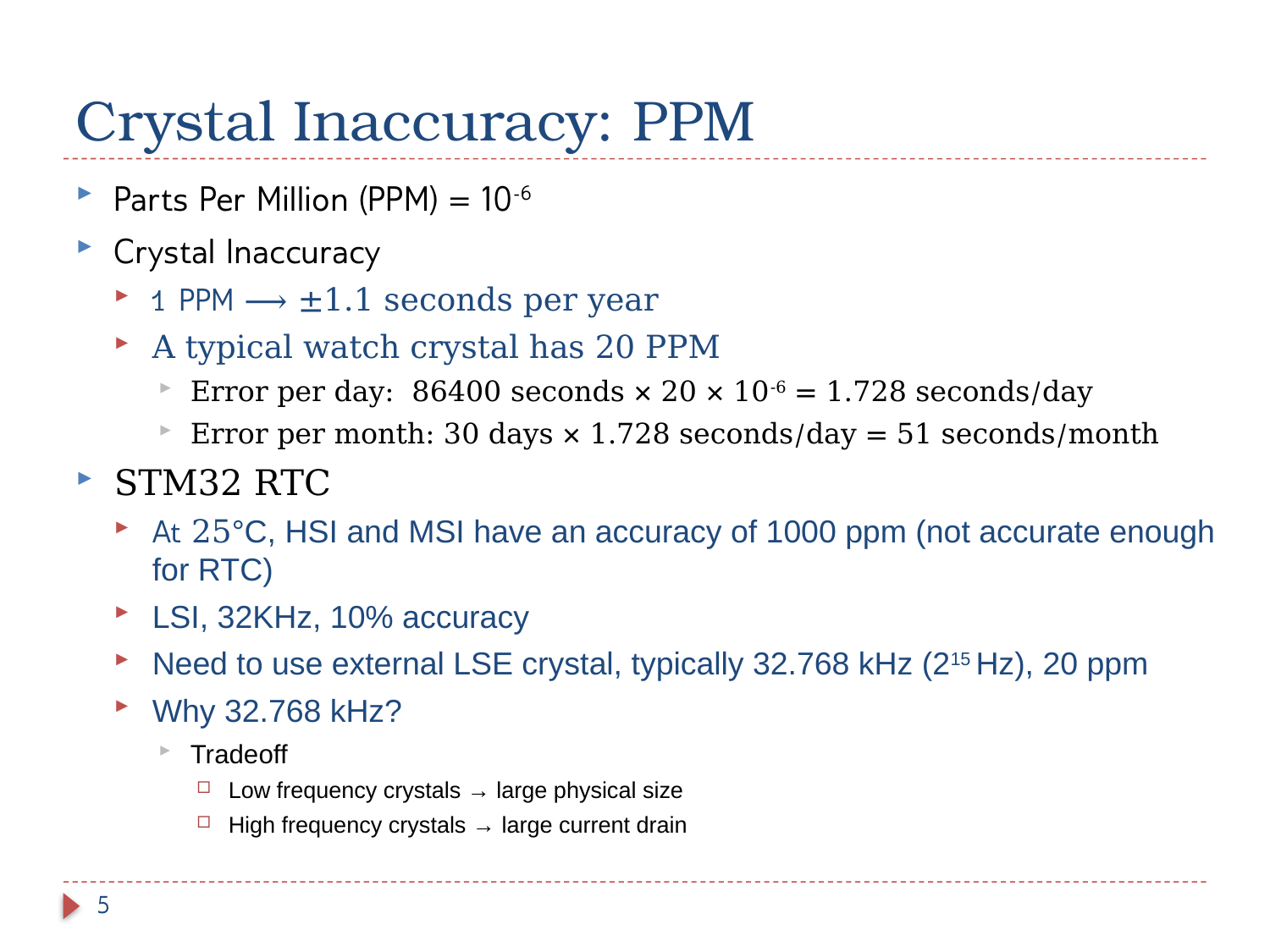

# Crystal Inaccuracy: PPM
Parts Per Million (PPM) = 10-6
Crystal Inaccuracy
1 PPM ⟶ ±1.1 seconds per year
A typical watch crystal has 20 PPM
Error per day:  86400 seconds × 20 × 10-6 = 1.728 seconds/day
Error per month: 30 days × 1.728 seconds/day = 51 seconds/month
STM32 RTC
At 25°C, HSI and MSI have an accuracy of 1000 ppm (not accurate enough for RTC)
LSI, 32KHz, 10% accuracy
Need to use external LSE crystal, typically 32.768 kHz (215 Hz), 20 ppm
Why 32.768 kHz?
Tradeoff
Low frequency crystals → large physical size
High frequency crystals → large current drain

5